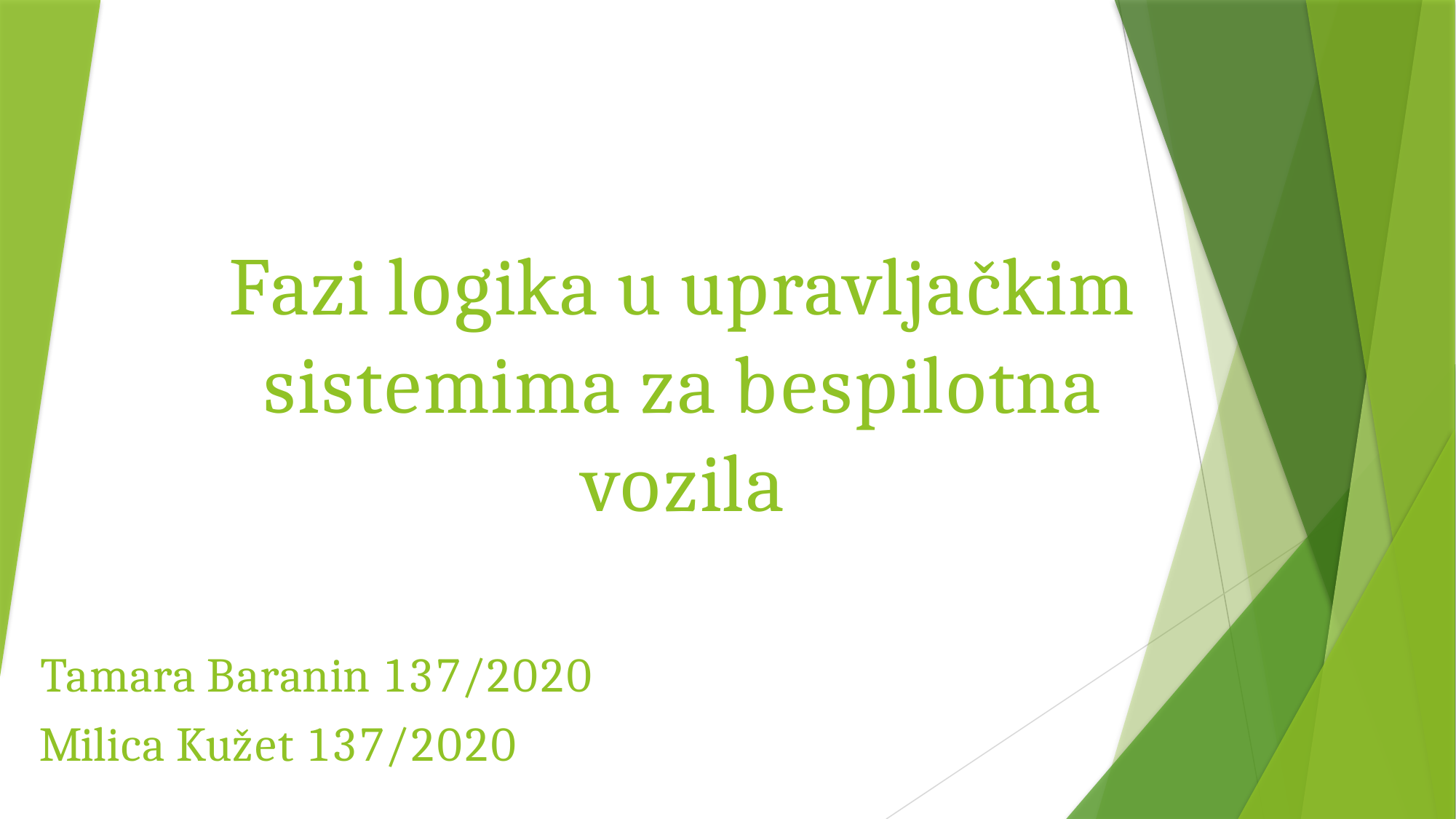

Fazi logika u upravljačkim sistemima za bespilotna vozila
Tamara Baranin 137/2020
Milica Kužet 137/2020